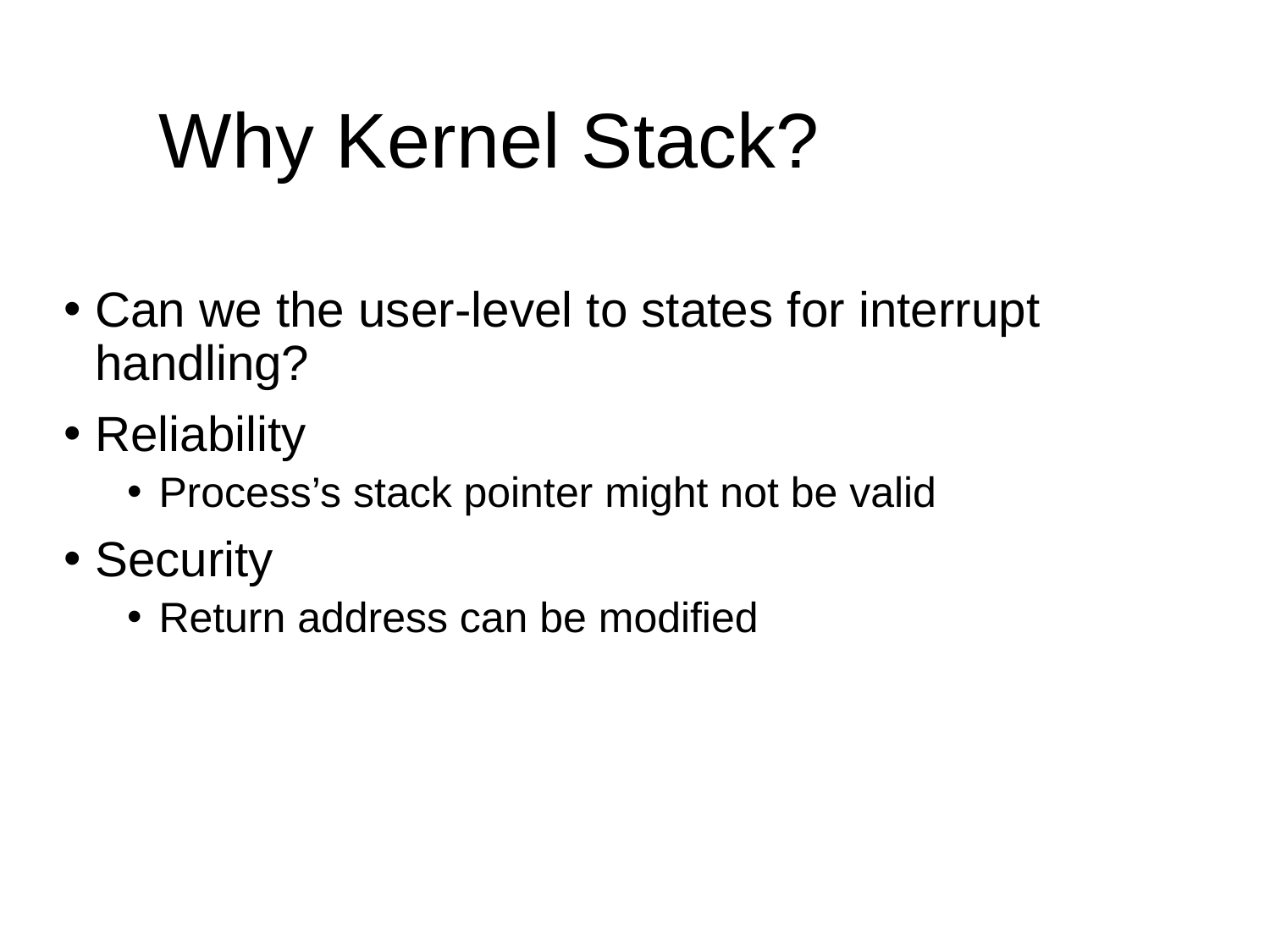

Can we the user-level to states for interrupt handling?
Reliability
Process’s stack pointer might not be valid
Security
Return address can be modified

# Why Kernel Stack?